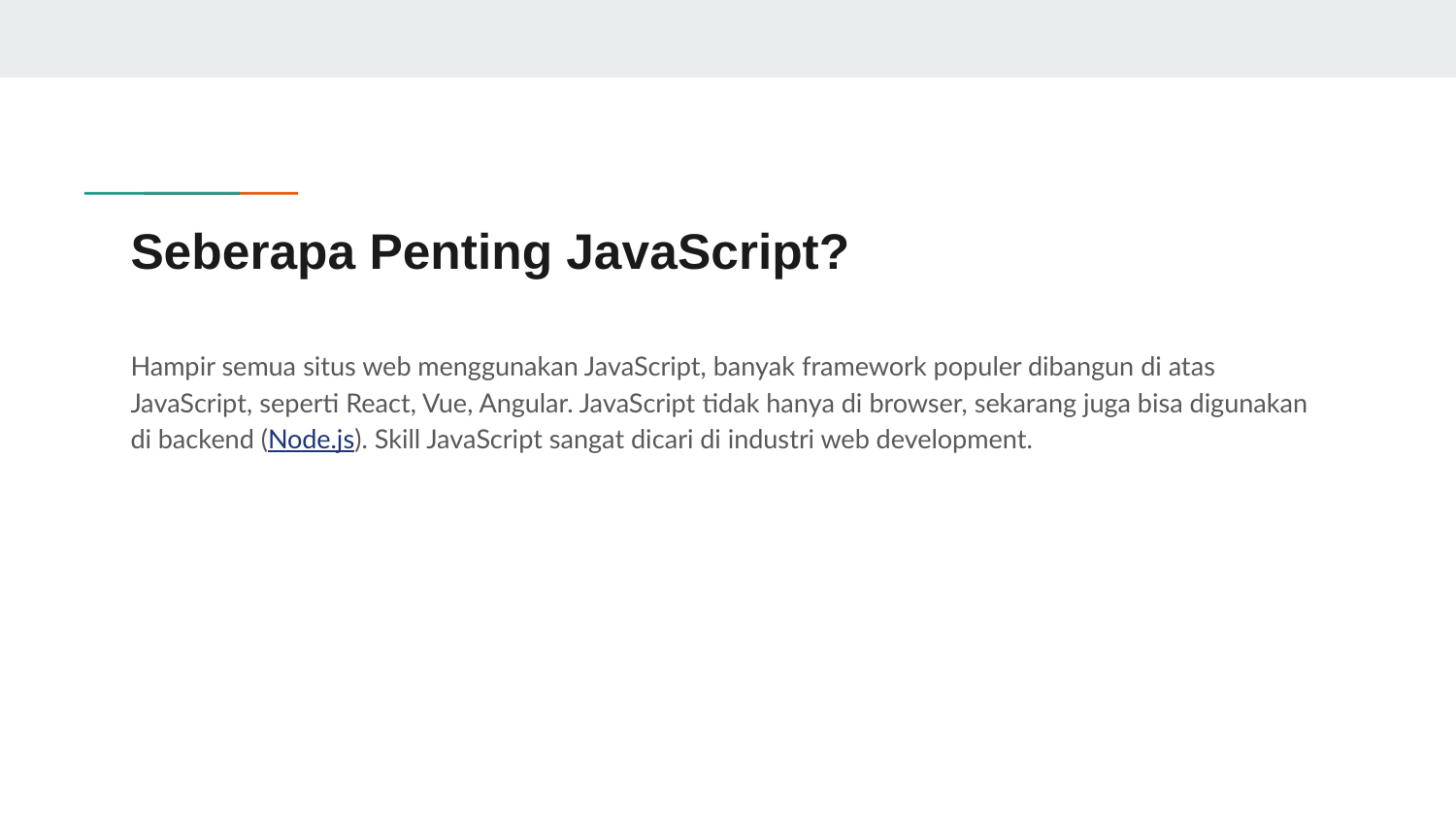

# Seberapa Penting JavaScript?
Hampir semua situs web menggunakan JavaScript, banyak framework populer dibangun di atas JavaScript, seperti React, Vue, Angular. JavaScript tidak hanya di browser, sekarang juga bisa digunakan di backend (Node.js). Skill JavaScript sangat dicari di industri web development.